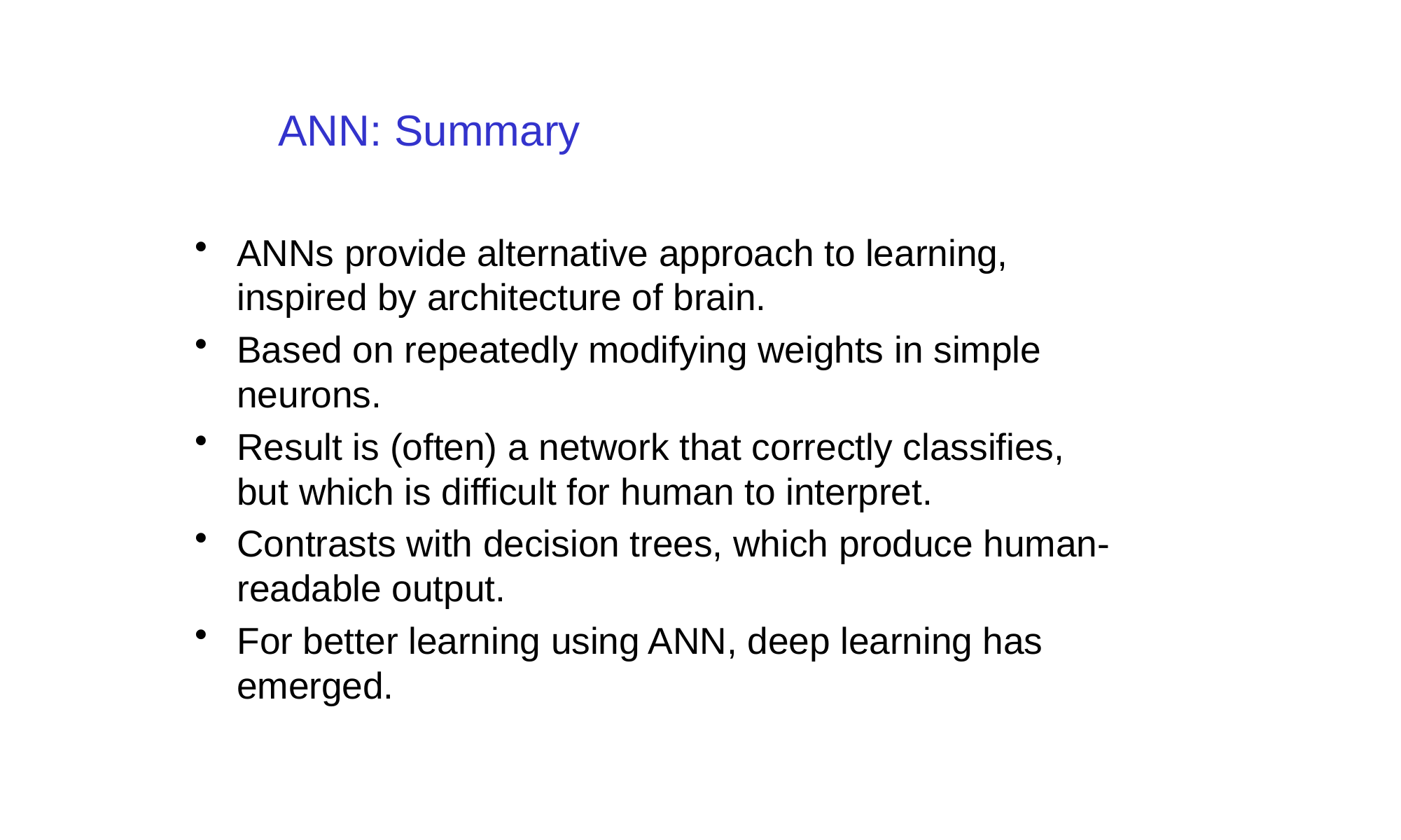

# ANN: Summary
ANNs provide alternative approach to learning, inspired by architecture of brain.
Based on repeatedly modifying weights in simple neurons.
Result is (often) a network that correctly classifies, but which is difficult for human to interpret.
Contrasts with decision trees, which produce human-readable output.
For better learning using ANN, deep learning has emerged.